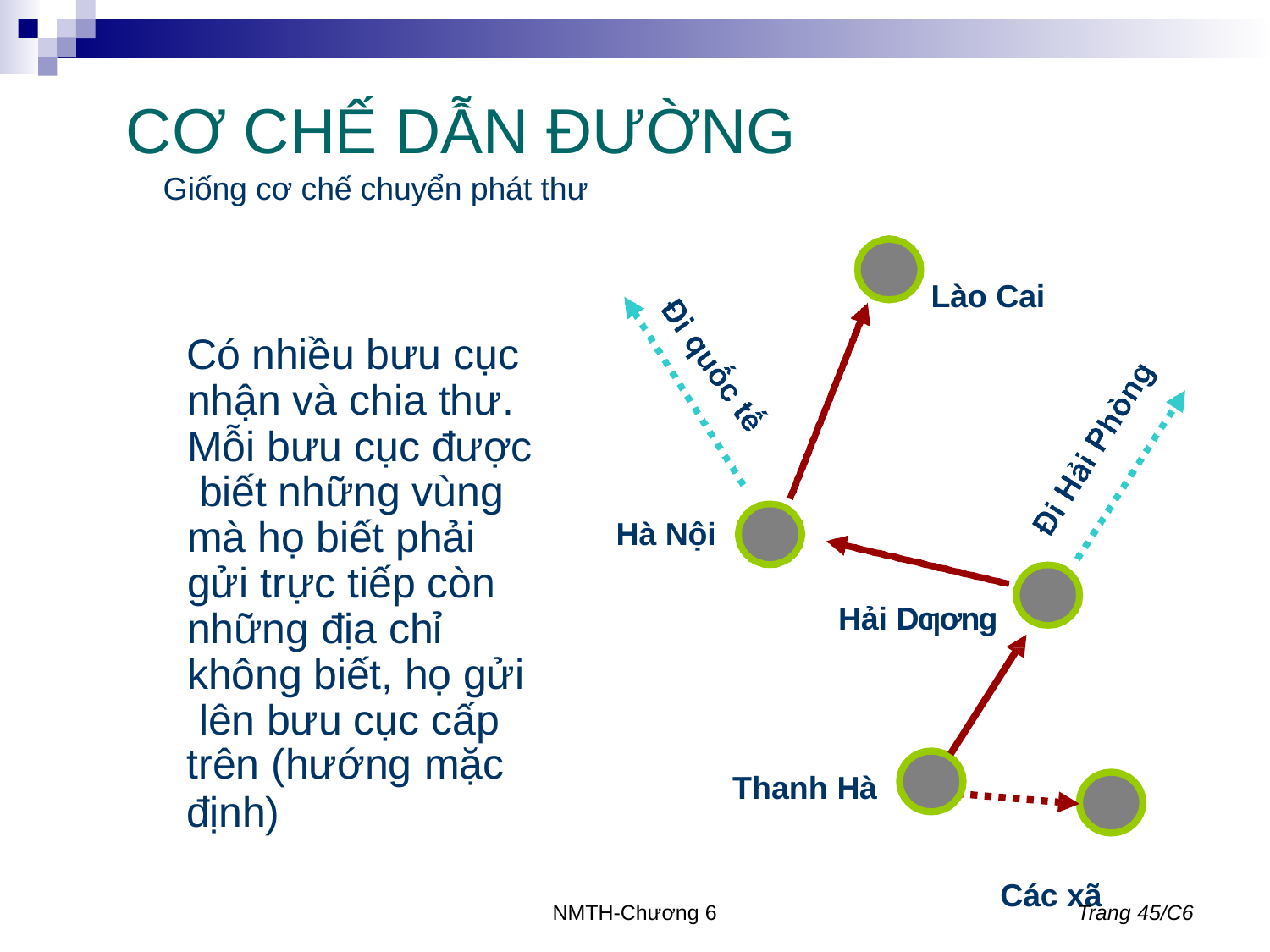

# CƠ CHẾ DẪN ĐƯỜNG
Giống cơ chế chuyển phát thư

Lào Cai
Có nhiều bưu cục  nhận và chia thư.  Mỗi bưu cục được  biết những vùng  mà họ biết phải  gửi trực tiếp còn  những địa chỉ  không biết, họ gửi  lên bưu cục cấp
trên (hướng mặc
định)
Hà Nội
Hải Dƣơng

Thanh Hà
NMTH-Chương 6
Trang 45/C6
Các xã